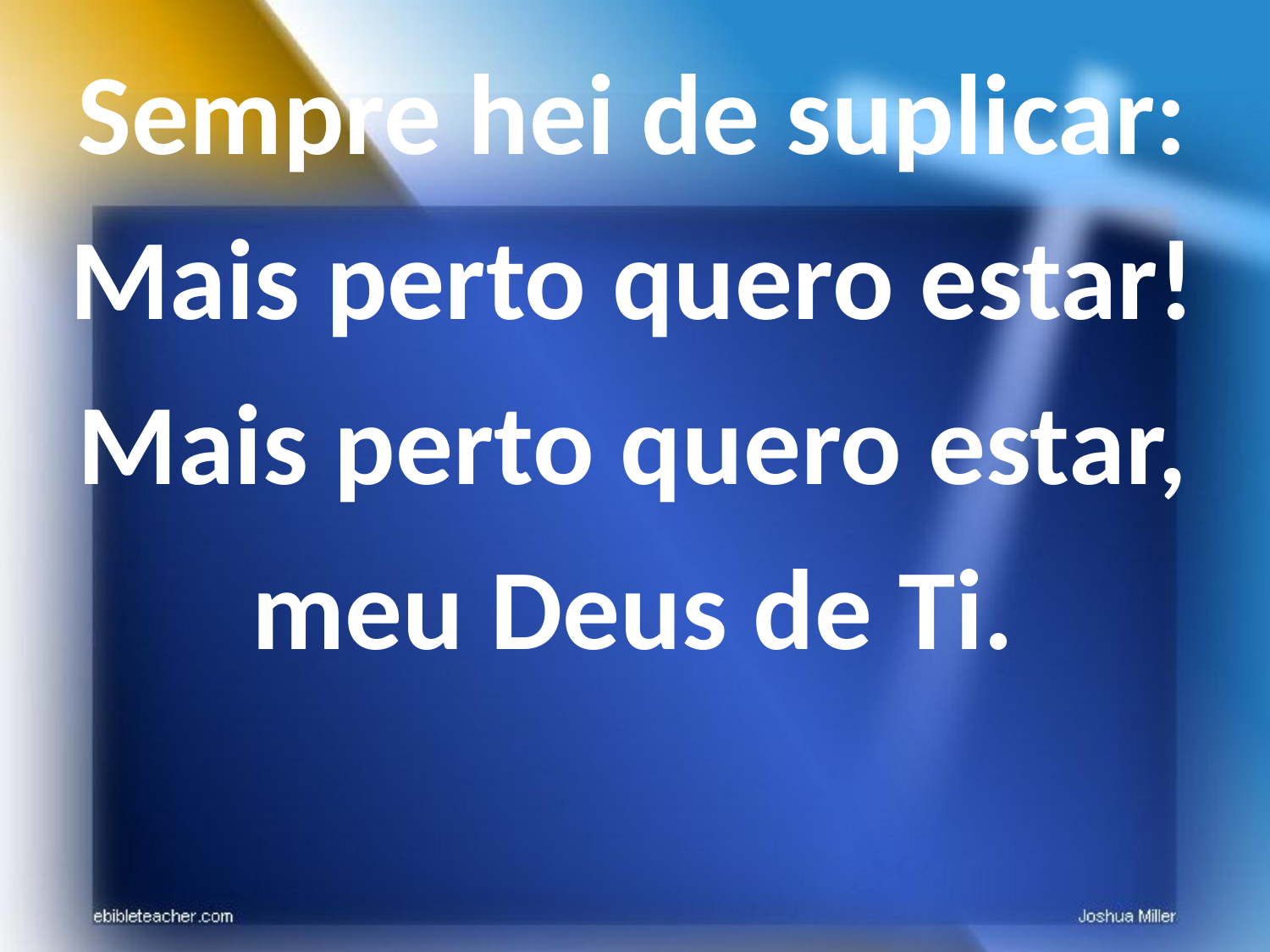

Sempre hei de suplicar: Mais perto quero estar!
Mais perto quero estar,
meu Deus de Ti.